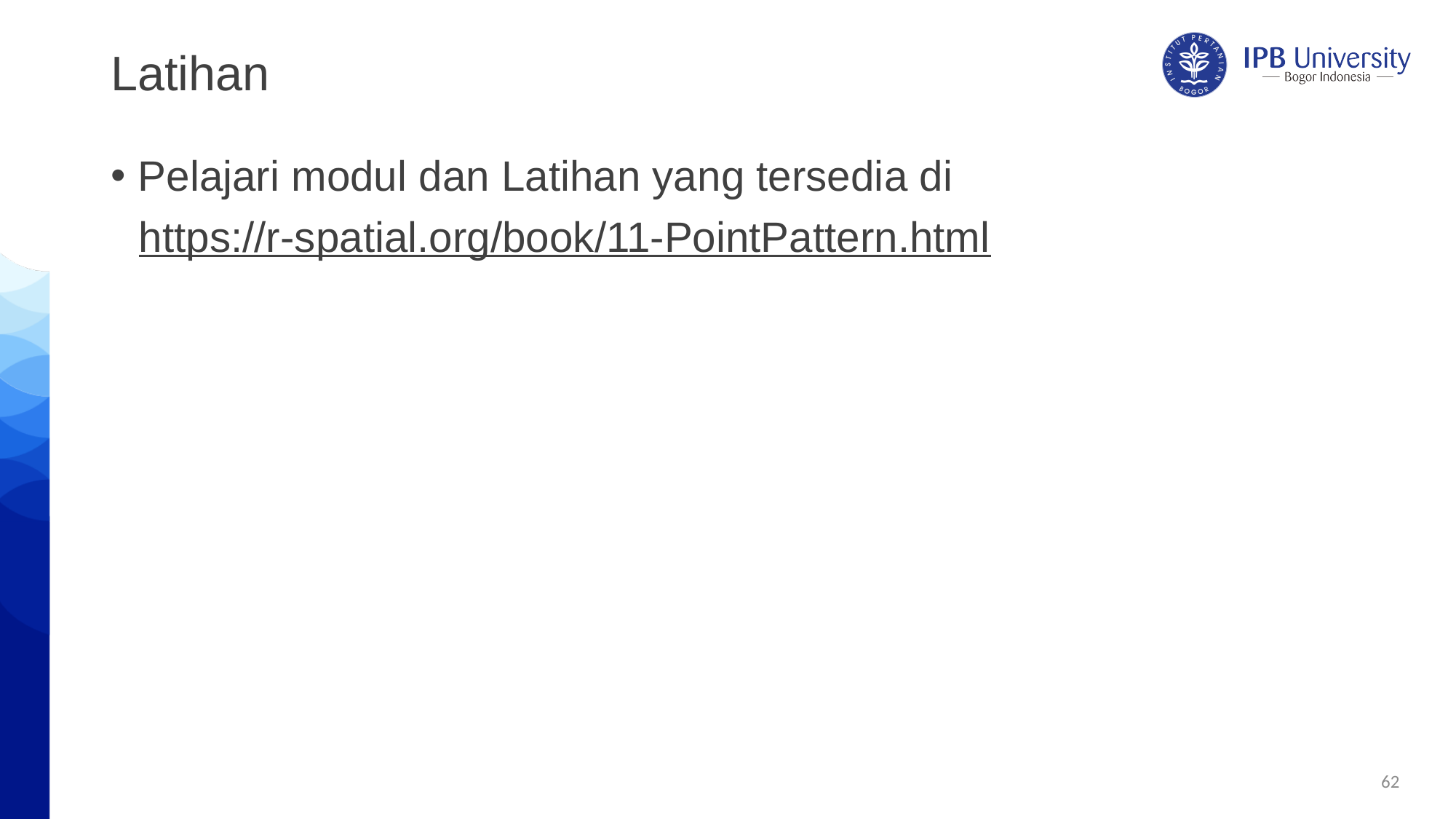

# Latihan
Pelajari modul dan Latihan yang tersedia di
https://r-spatial.org/book/11-PointPattern.html
62